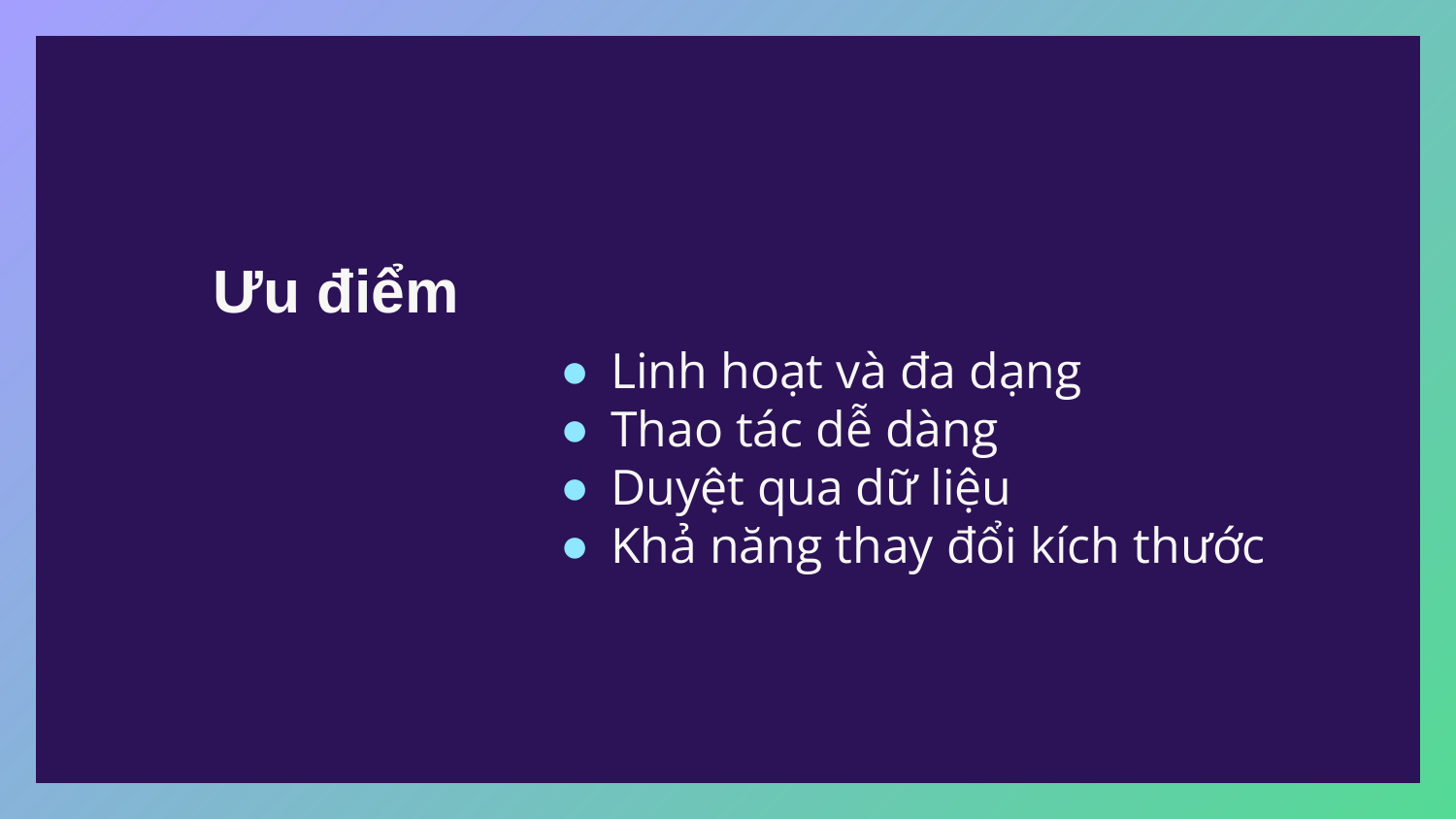

# Ưu điểm
Linh hoạt và đa dạng
Thao tác dễ dàng
Duyệt qua dữ liệu
Khả năng thay đổi kích thước